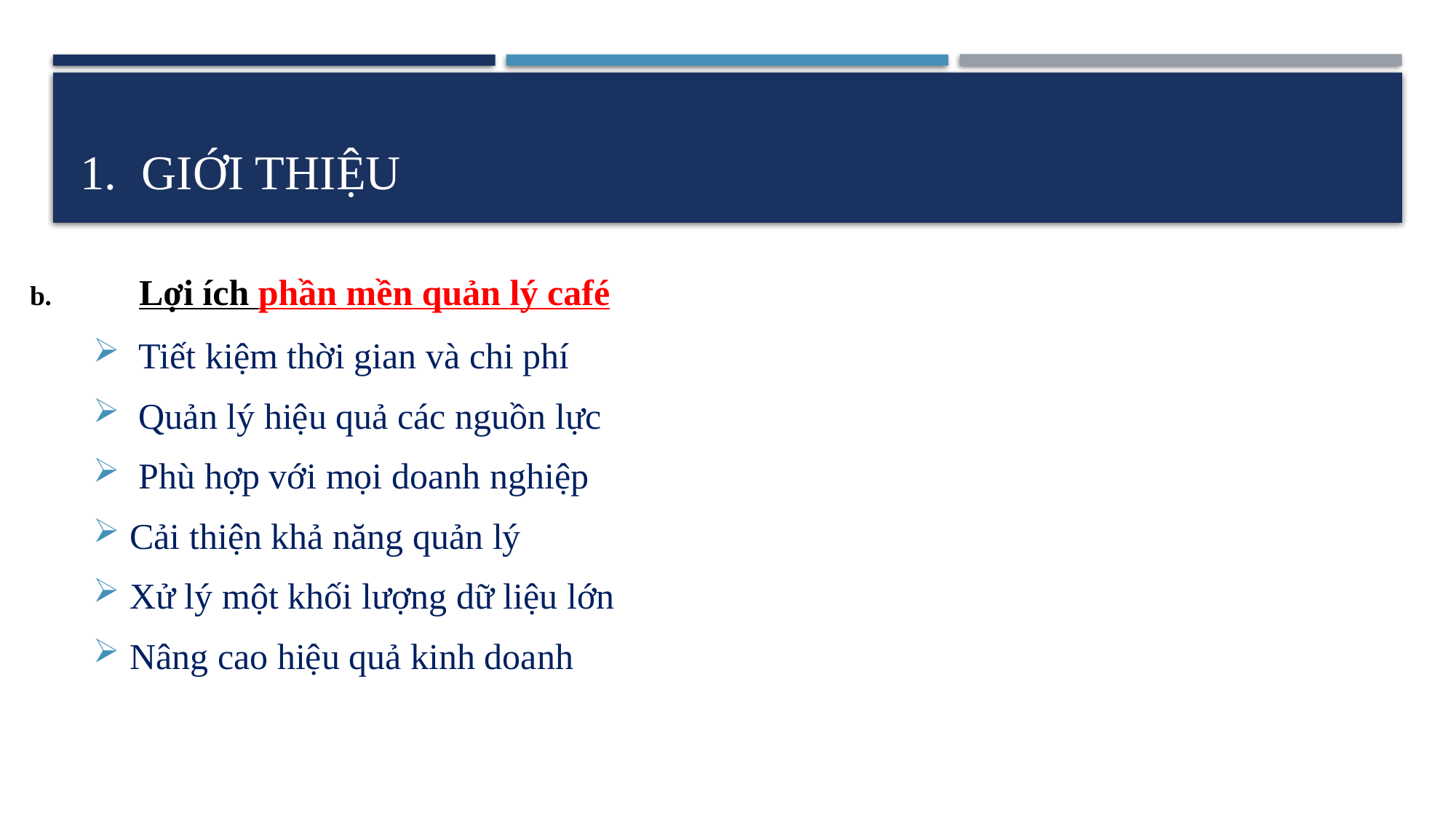

# Giới thiệu
 Tiết kiệm thời gian và chi phí
 Quản lý hiệu quả các nguồn lực
 Phù hợp với mọi doanh nghiệp
Cải thiện khả năng quản lý
Xử lý một khối lượng dữ liệu lớn
Nâng cao hiệu quả kinh doanh

b.	Lợi ích phần mền quản lý café